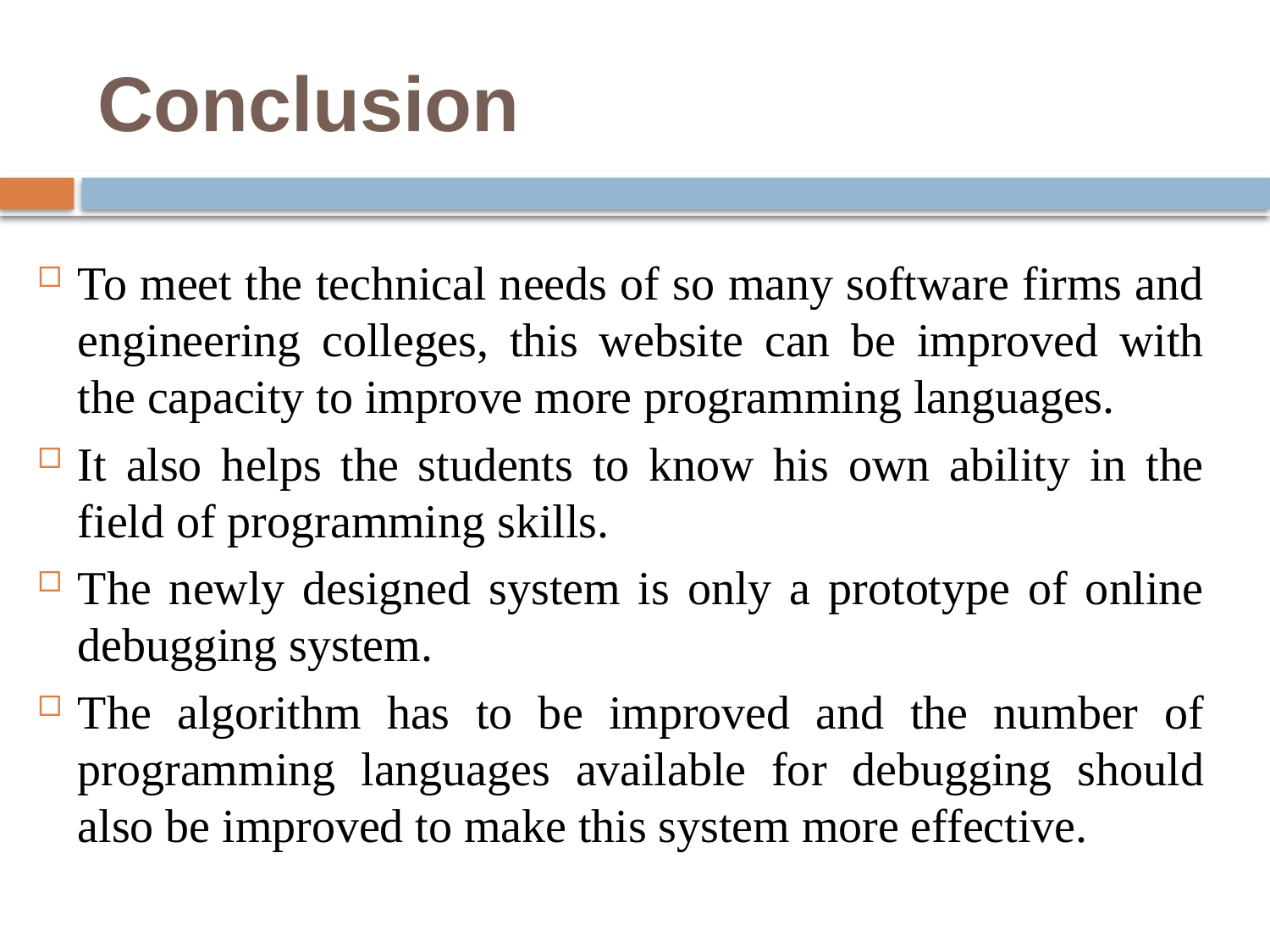

# Conclusion
To meet the technical needs of so many software firms and engineering colleges, this website can be improved with the capacity to improve more programming languages.
It also helps the students to know his own ability in the field of programming skills.
The newly designed system is only a prototype of online debugging system.
The algorithm has to be improved and the number of programming languages available for debugging should also be improved to make this system more effective.